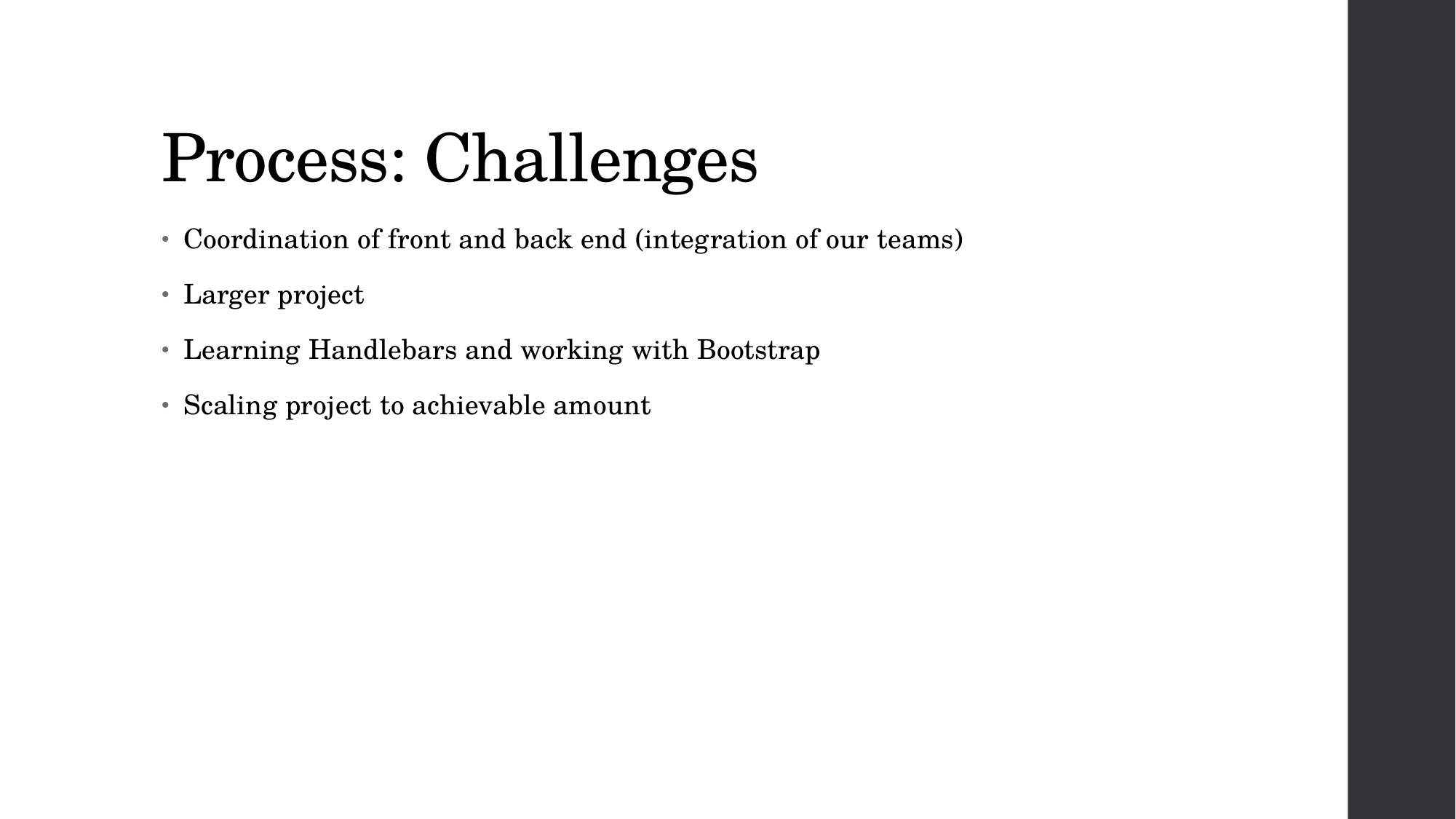

# Process: Challenges
Coordination of front and back end (integration of our teams)
Larger project
Learning Handlebars and working with Bootstrap
Scaling project to achievable amount